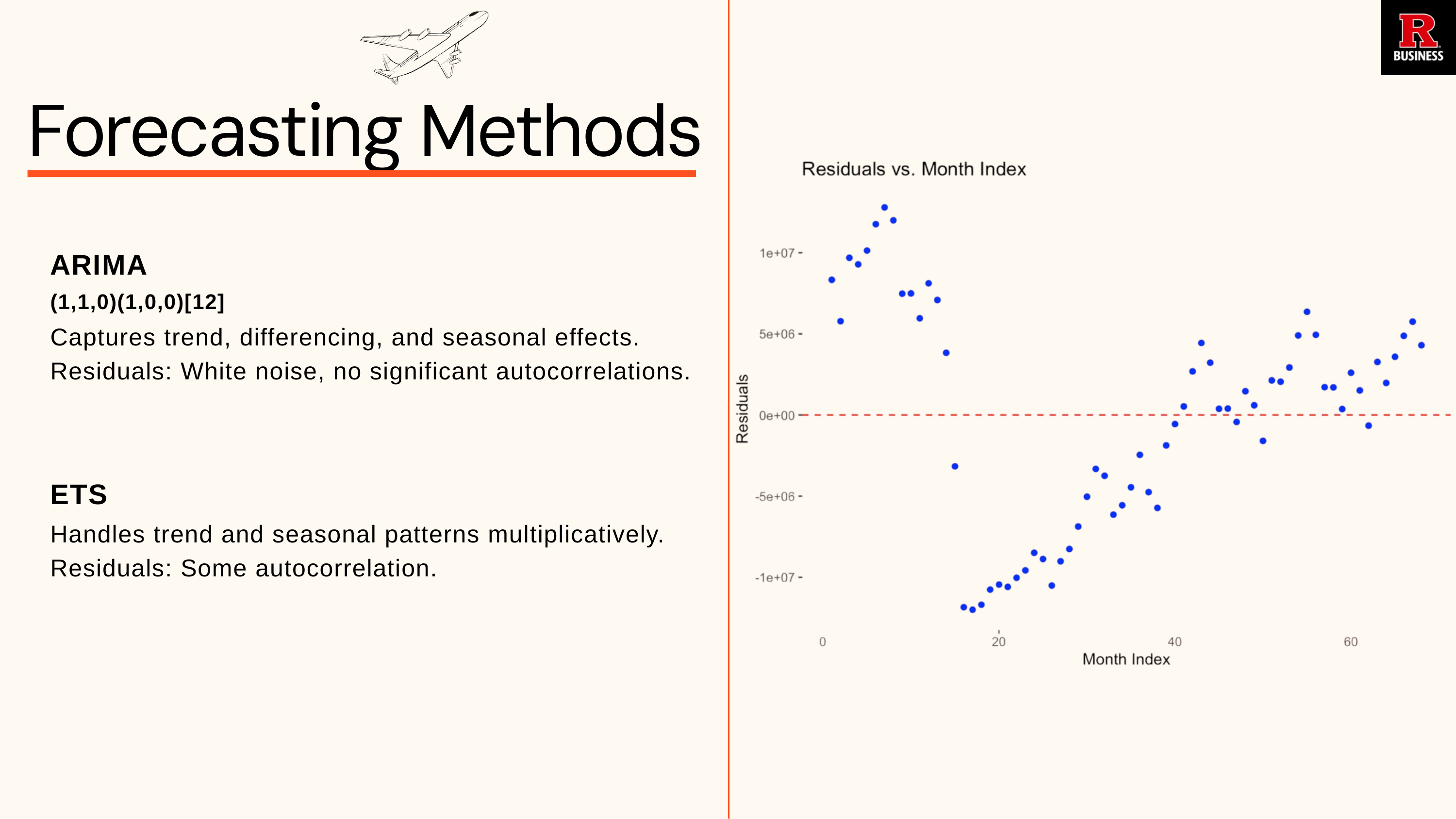

Forecasting Methods

ARIMA
(1,1,0)(1,0,0)[12]
Captures trend, differencing, and seasonal effects.
Residuals: White noise, no significant autocorrelations.

ETS
Handles trend and seasonal patterns multiplicatively.
Residuals: Some autocorrelation.